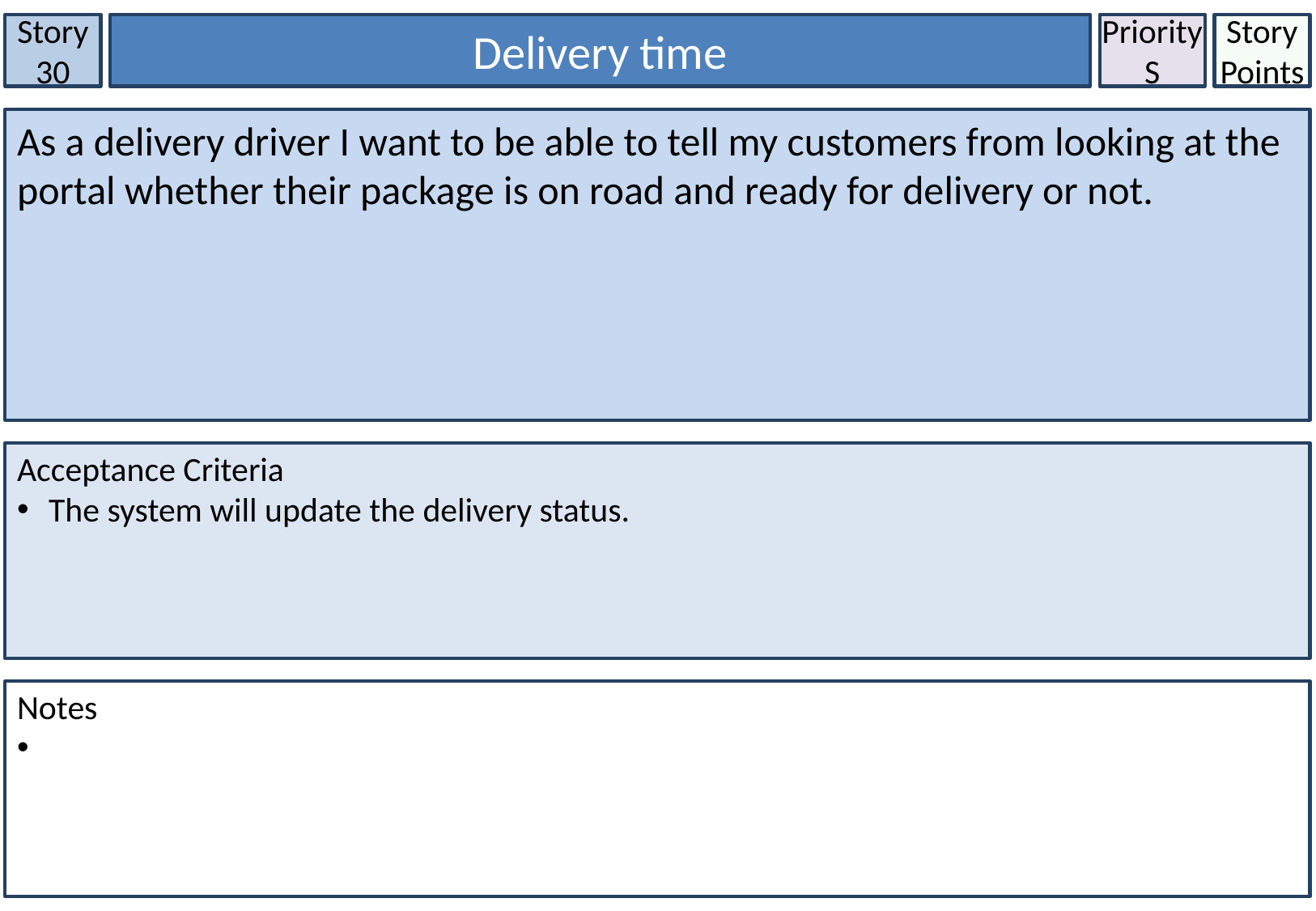

Story 30
Delivery time
Priority
S
Story Points
As a delivery driver I want to be able to tell my customers from looking at the portal whether their package is on road and ready for delivery or not.
Acceptance Criteria
 The system will update the delivery status.
Notes